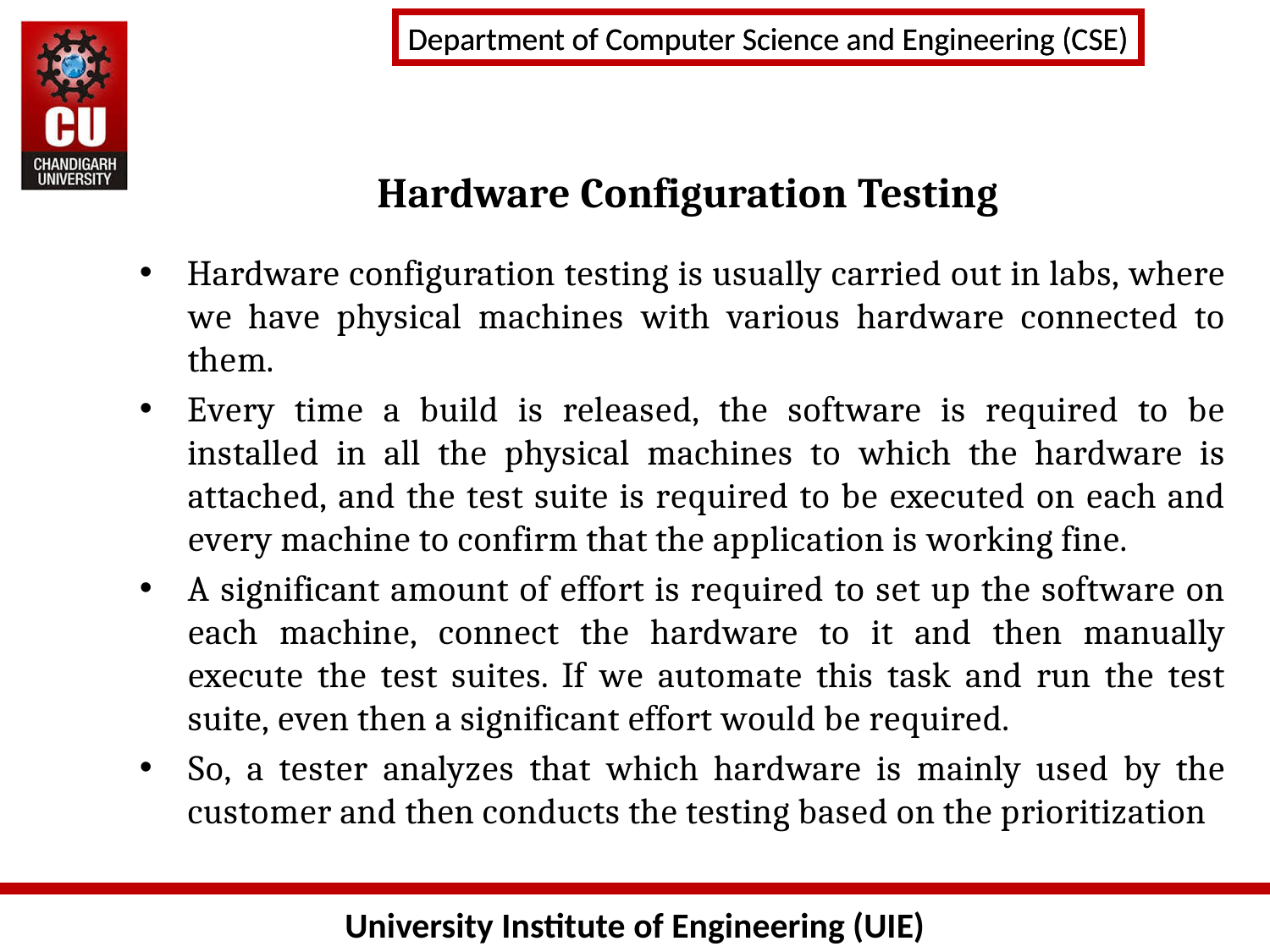

# Hardware Configuration Testing
Hardware configuration testing is usually carried out in labs, where we have physical machines with various hardware connected to them.
Every time a build is released, the software is required to be installed in all the physical machines to which the hardware is attached, and the test suite is required to be executed on each and every machine to confirm that the application is working fine.
A significant amount of effort is required to set up the software on each machine, connect the hardware to it and then manually execute the test suites. If we automate this task and run the test suite, even then a significant effort would be required.
So, a tester analyzes that which hardware is mainly used by the customer and then conducts the testing based on the prioritization